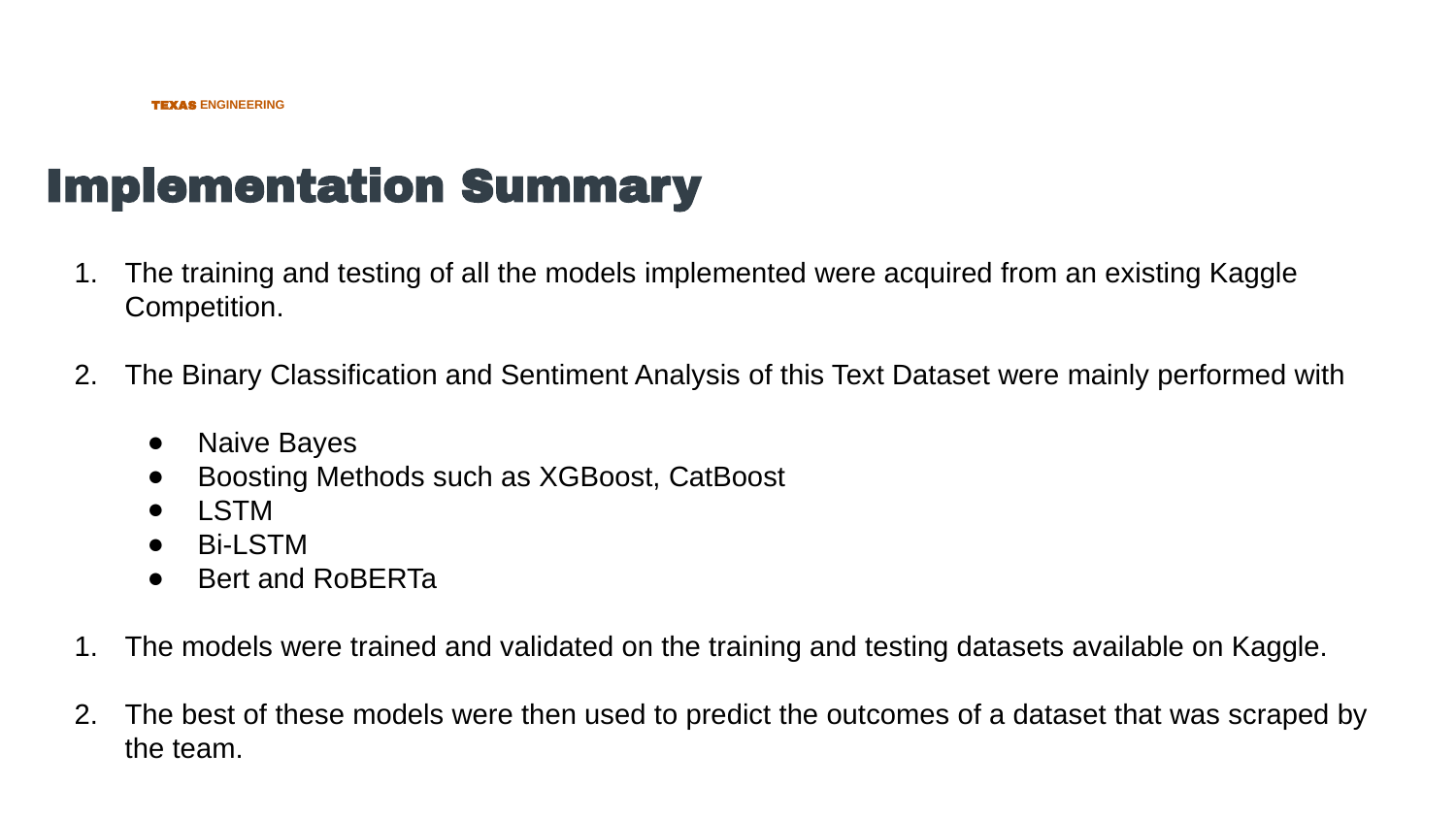

Implementation Summary
The training and testing of all the models implemented were acquired from an existing Kaggle Competition.
The Binary Classification and Sentiment Analysis of this Text Dataset were mainly performed with
Naive Bayes
Boosting Methods such as XGBoost, CatBoost
LSTM
Bi-LSTM
Bert and RoBERTa

The models were trained and validated on the training and testing datasets available on Kaggle.
The best of these models were then used to predict the outcomes of a dataset that was scraped by the team.